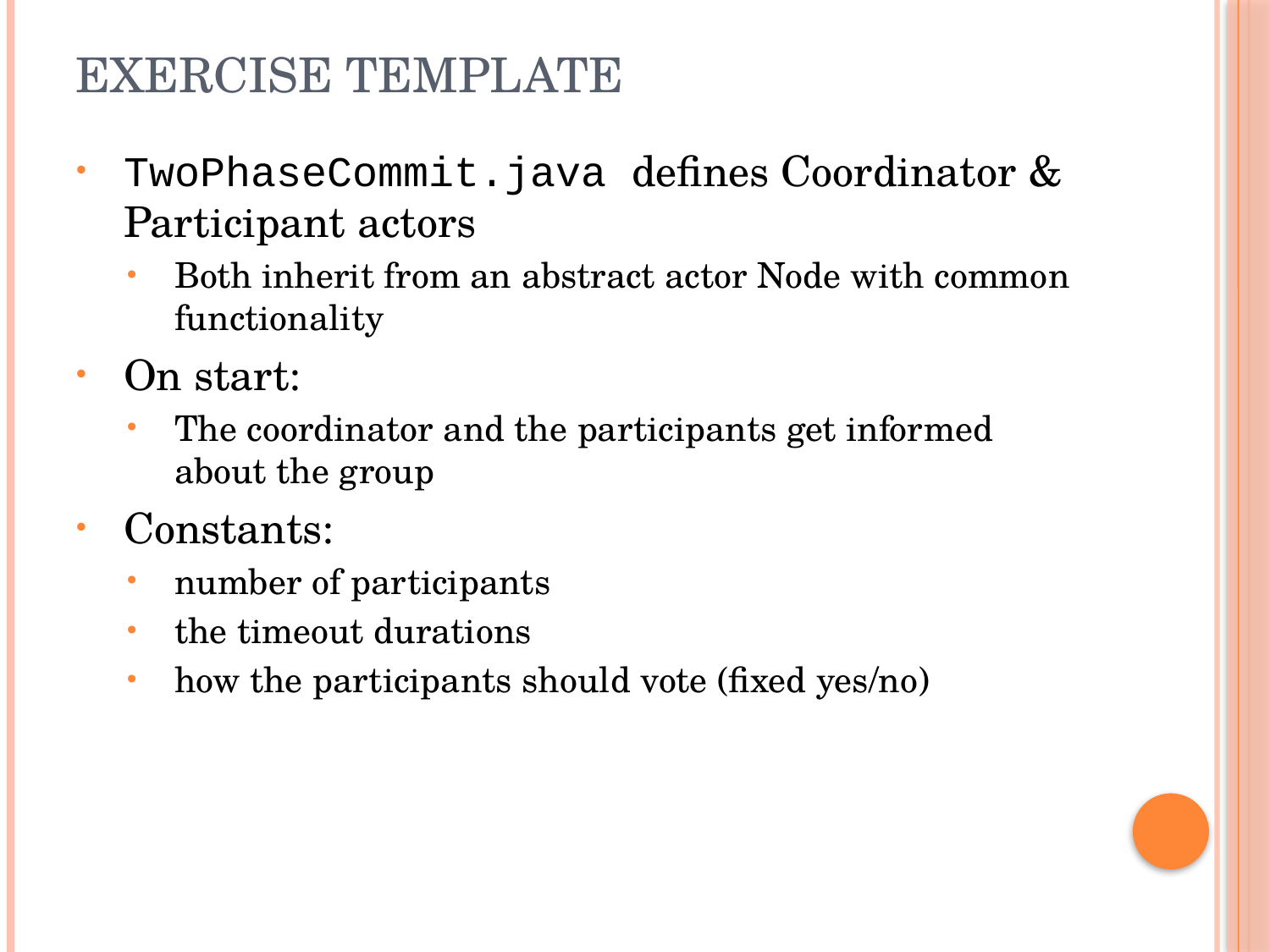

# Exercise template
TwoPhaseCommit.java defines Coordinator & Participant actors
Both inherit from an abstract actor Node with common functionality
On start:
The coordinator and the participants get informed about the group
Constants:
number of participants
the timeout durations
how the participants should vote (fixed yes/no)
3